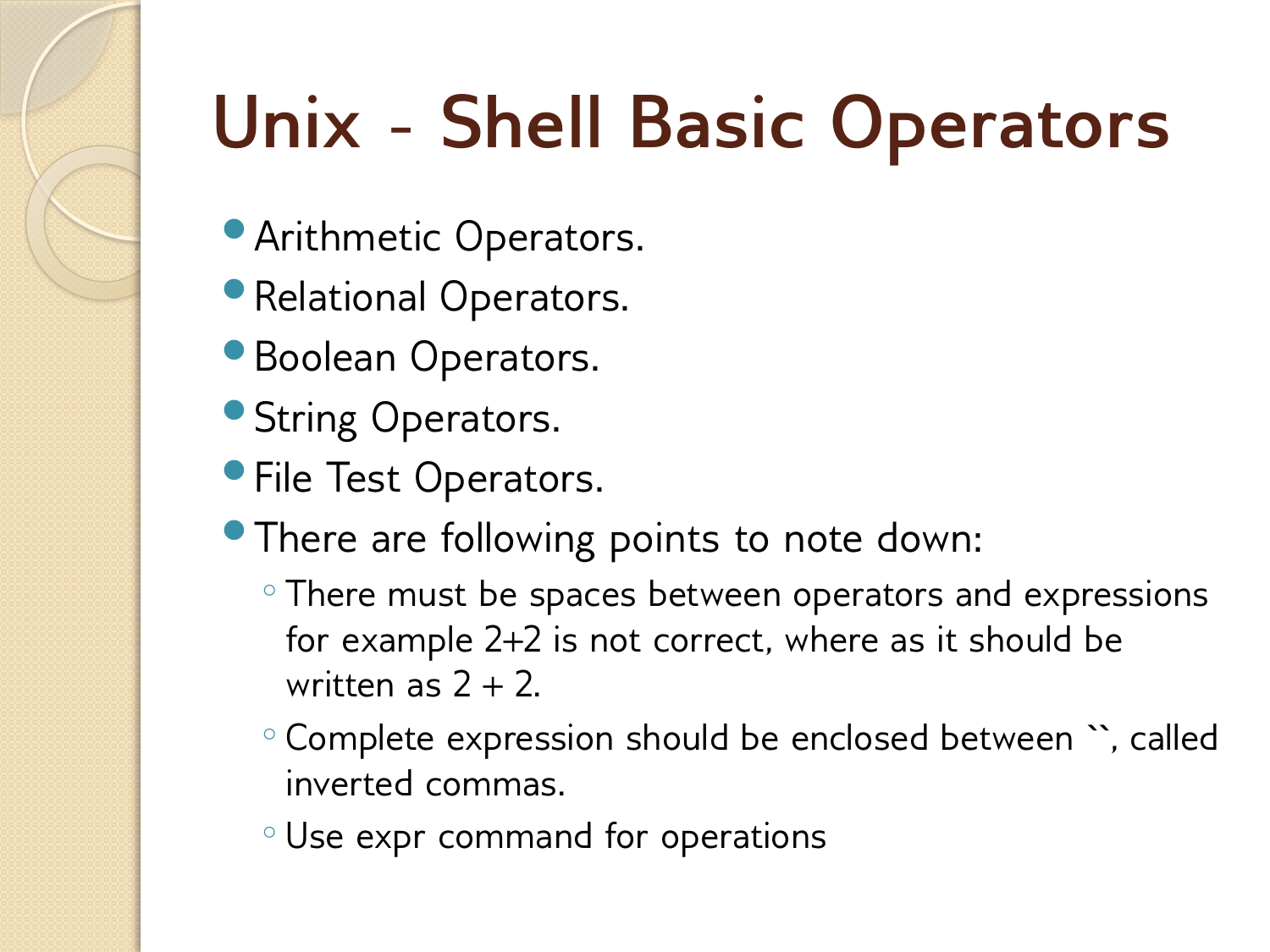

# Unix - Shell Basic Operators
Arithmetic Operators.
Relational Operators.
Boolean Operators.
String Operators.
File Test Operators.
There are following points to note down:
There must be spaces between operators and expressions for example 2+2 is not correct, where as it should be written as 2 + 2.
Complete expression should be enclosed between ``, called inverted commas.
Use expr command for operations